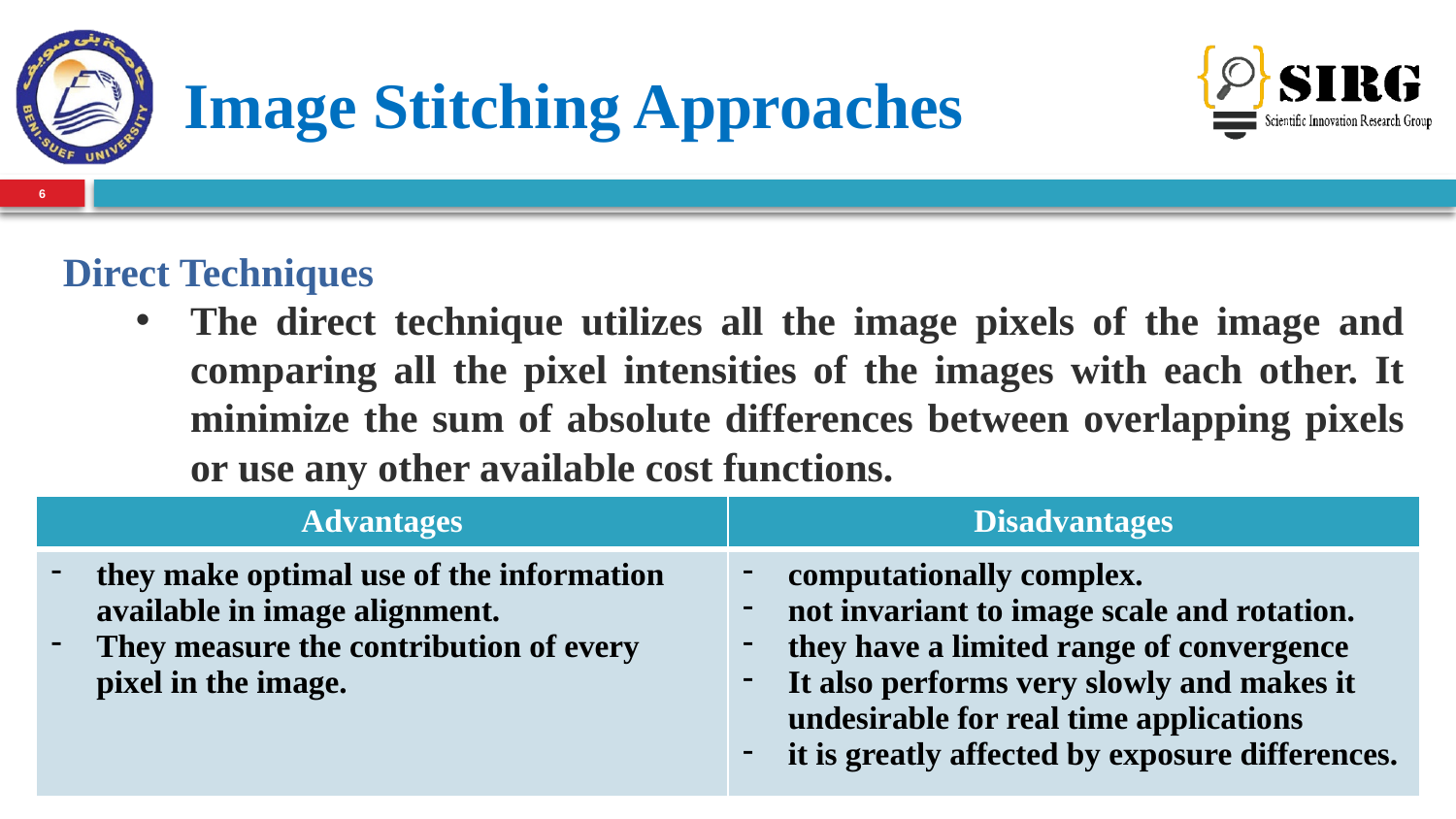

Image Stitching Approaches
6
Direct Techniques
The direct technique utilizes all the image pixels of the image and comparing all the pixel intensities of the images with each other. It minimize the sum of absolute differences between overlapping pixels or use any other available cost functions.

| Advantages | Disadvantages |
| --- | --- |
| they make optimal use of the information available in image alignment. They measure the contribution of every pixel in the image. | computationally complex. not invariant to image scale and rotation. they have a limited range of convergence It also performs very slowly and makes it undesirable for real time applications it is greatly affected by exposure differences. |